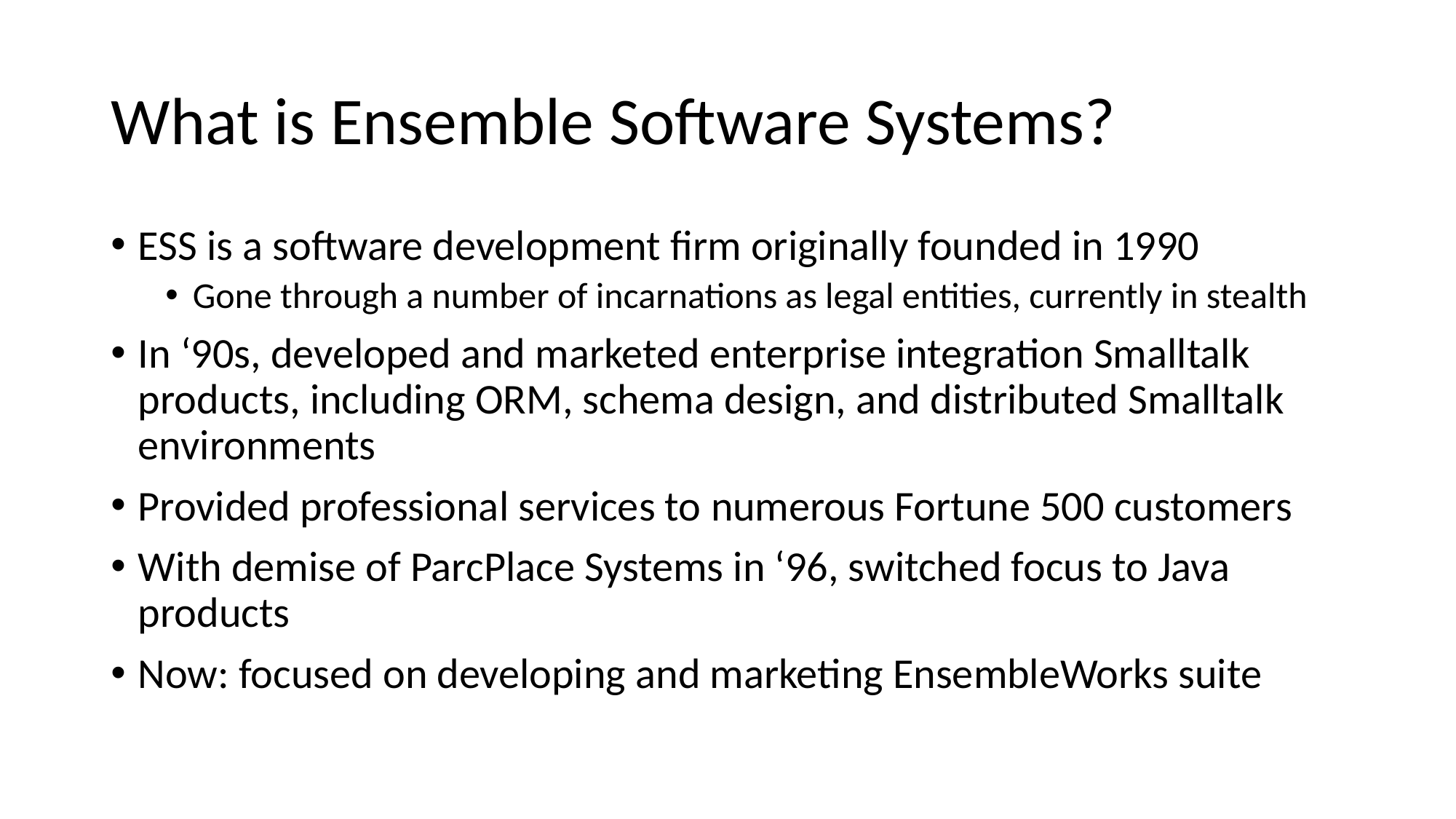

# What is Ensemble Software Systems?
ESS is a software development firm originally founded in 1990
Gone through a number of incarnations as legal entities, currently in stealth
In ‘90s, developed and marketed enterprise integration Smalltalk products, including ORM, schema design, and distributed Smalltalk environments
Provided professional services to numerous Fortune 500 customers
With demise of ParcPlace Systems in ‘96, switched focus to Java products
Now: focused on developing and marketing EnsembleWorks suite